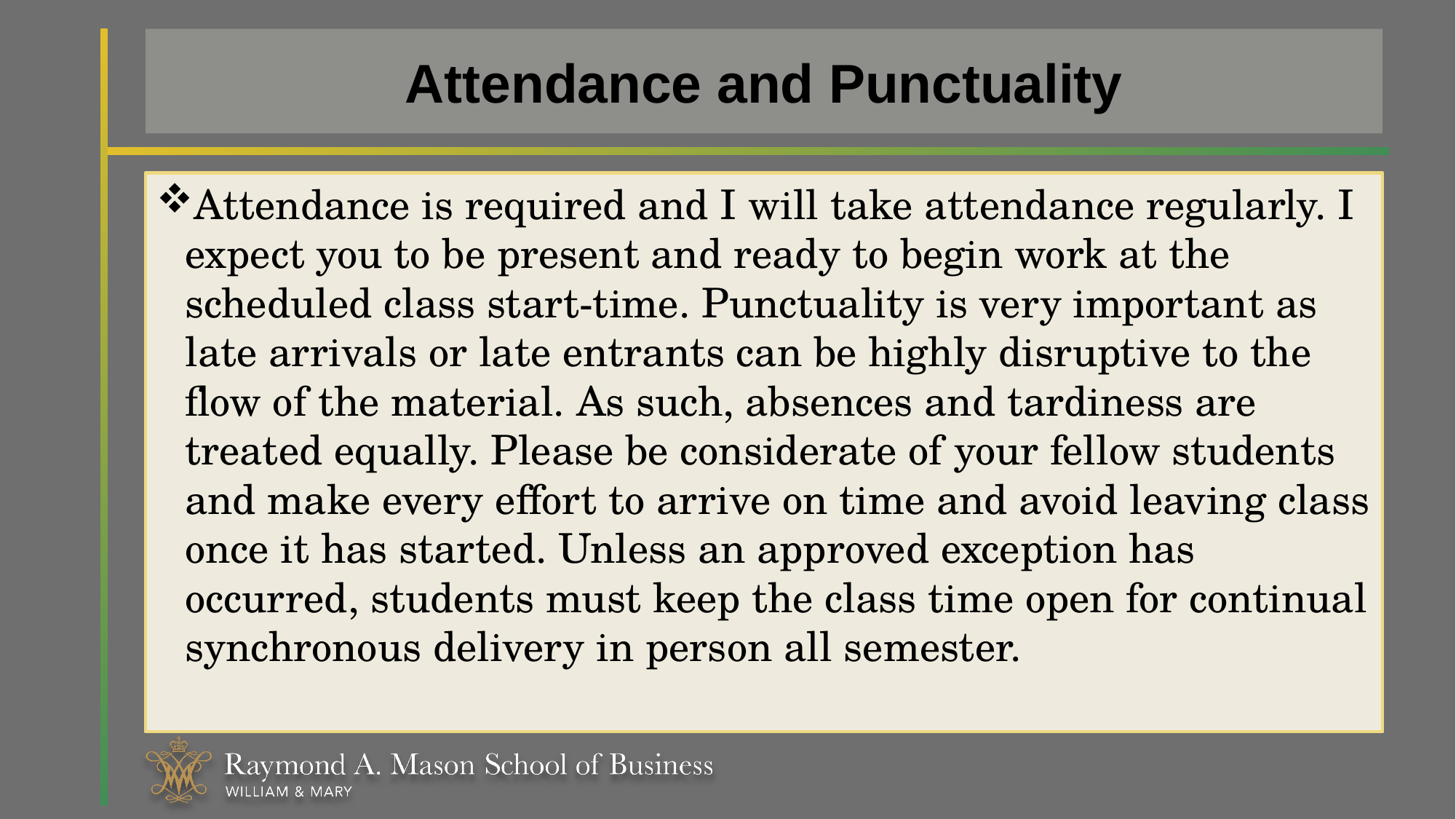

# Attendance and Punctuality
Attendance is required and I will take attendance regularly. I expect you to be present and ready to begin work at the scheduled class start-time. Punctuality is very important as late arrivals or late entrants can be highly disruptive to the flow of the material. As such, absences and tardiness are treated equally. Please be considerate of your fellow students and make every effort to arrive on time and avoid leaving class once it has started. Unless an approved exception has occurred, students must keep the class time open for continual synchronous delivery in person all semester.